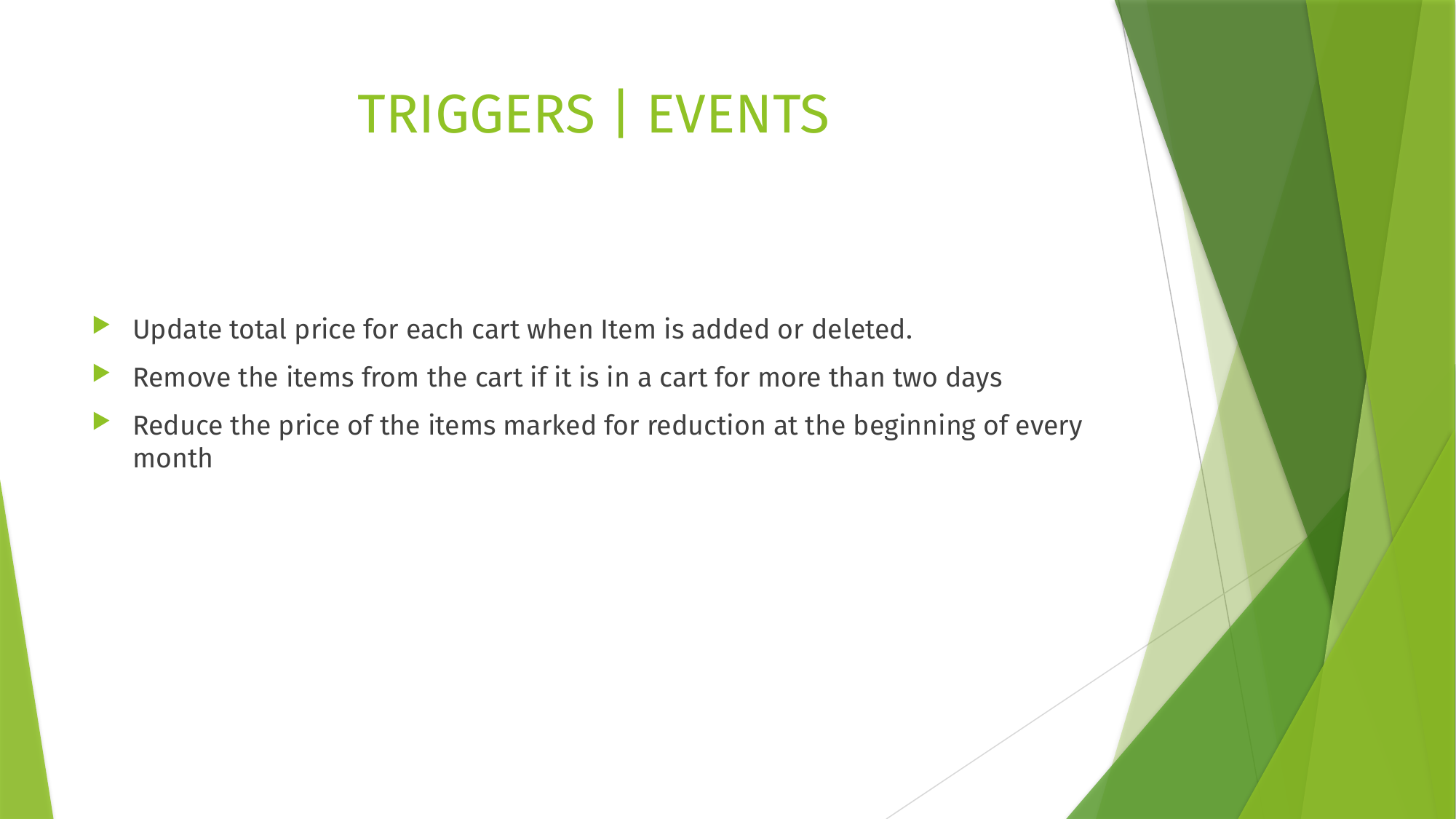

# TRIGGERS | EVENTS

Update total price for each cart when Item is added or deleted.
Remove the items from the cart if it is in a cart for more than two days
Reduce the price of the items marked for reduction at the beginning of every month